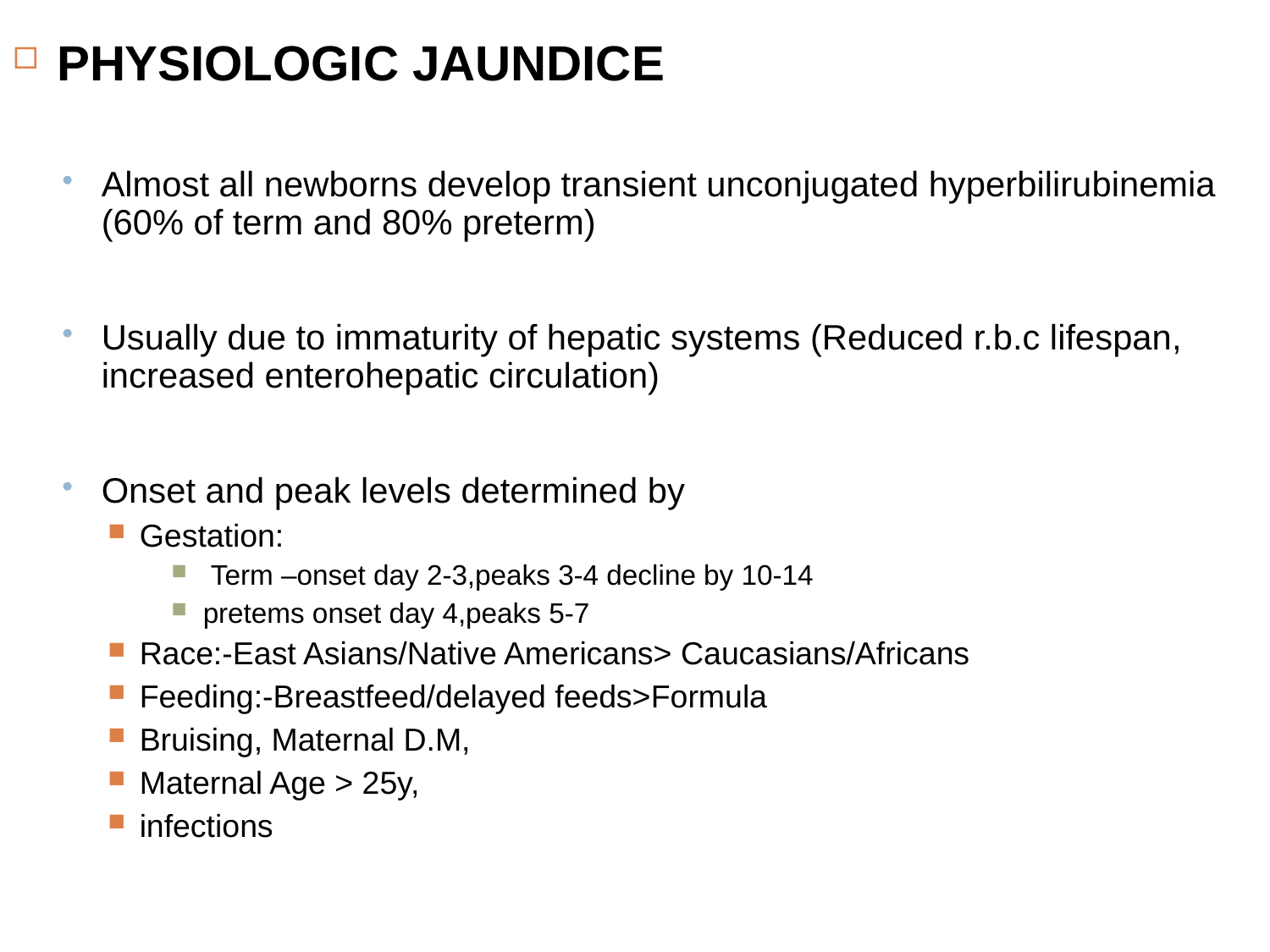

PHYSIOLOGIC JAUNDICE

Almost all newborns develop transient unconjugated hyperbilirubinemia (60% of term and 80% preterm)

Usually due to immaturity of hepatic systems (Reduced r.b.c lifespan, increased enterohepatic circulation)

Onset and peak levels determined by
Gestation:
 Term –onset day 2-3,peaks 3-4 decline by 10-14
pretems onset day 4,peaks 5-7
Race:-East Asians/Native Americans> Caucasians/Africans
Feeding:-Breastfeed/delayed feeds>Formula
Bruising, Maternal D.M,
Maternal Age > 25y,
infections